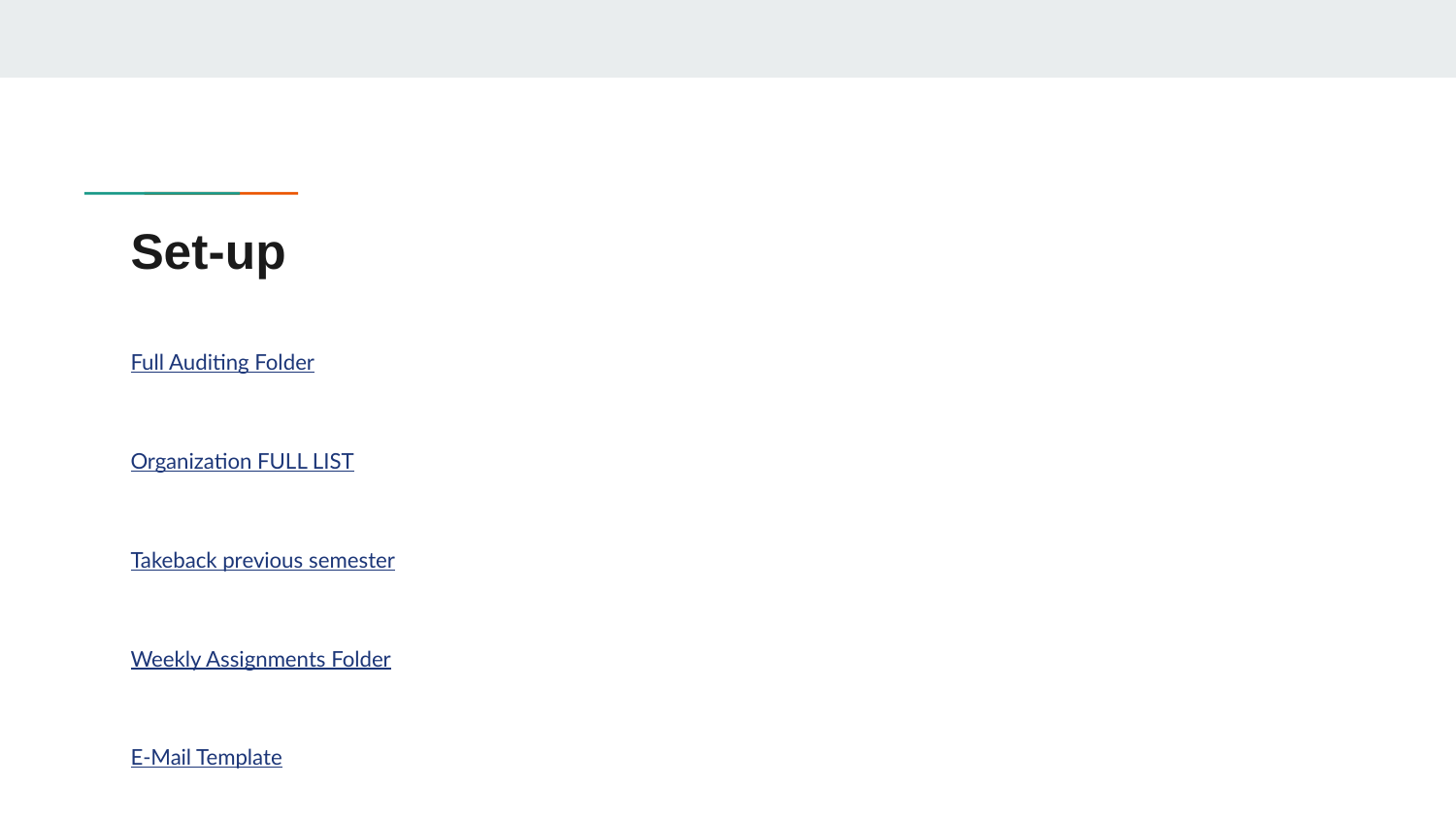

# Set-up
Full Auditing Folder

Organization FULL LIST

Takeback previous semester

Weekly Assignments Folder

E-Mail Template